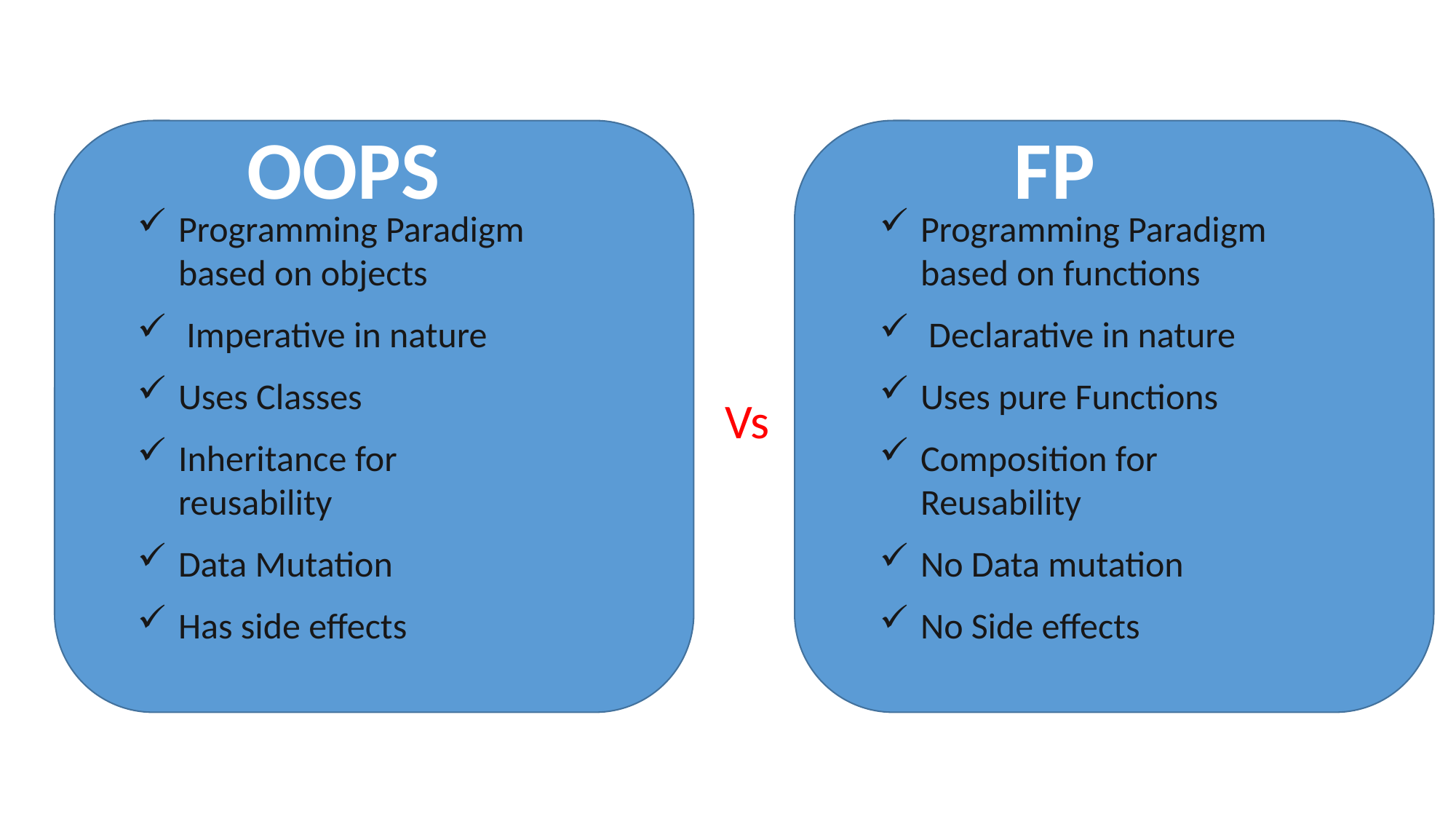

OOPS
  FP

Programming Paradigm based on objects
 Imperative in nature
Uses Classes
Inheritance for reusability
Data Mutation
Has side effects

Programming Paradigm based on functions
 Declarative in nature
Uses pure Functions
Composition for Reusability
No Data mutation
No Side effects

Vs